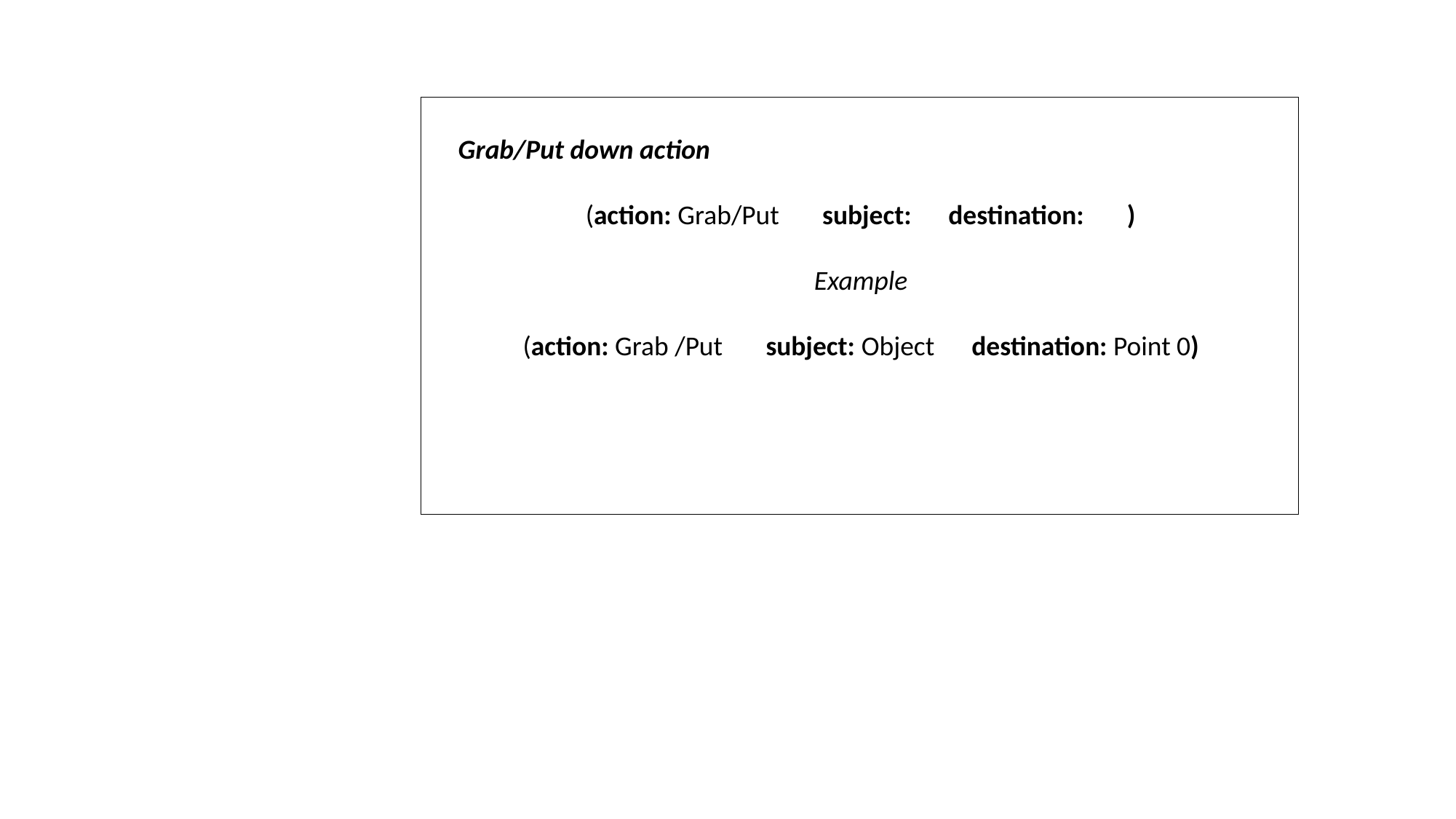

Grab/Put down action

(action: Grab/Put       subject:      destination:       )

Example

(action: Grab /Put       subject: Object      destination: Point 0)